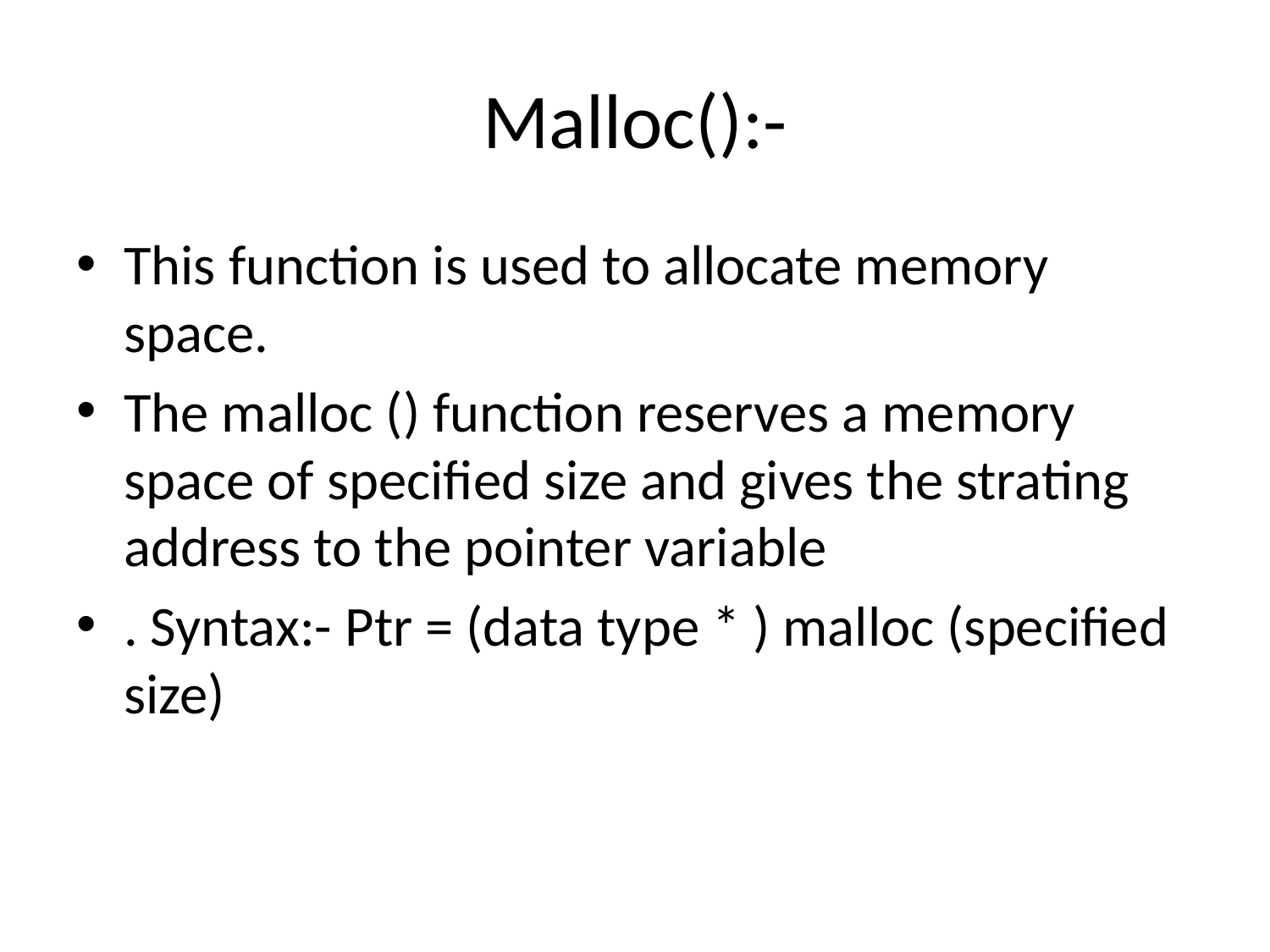

# Malloc():-
This function is used to allocate memory space.
The malloc () function reserves a memory space of specified size and gives the strating address to the pointer variable
. Syntax:- Ptr = (data type * ) malloc (specified size)